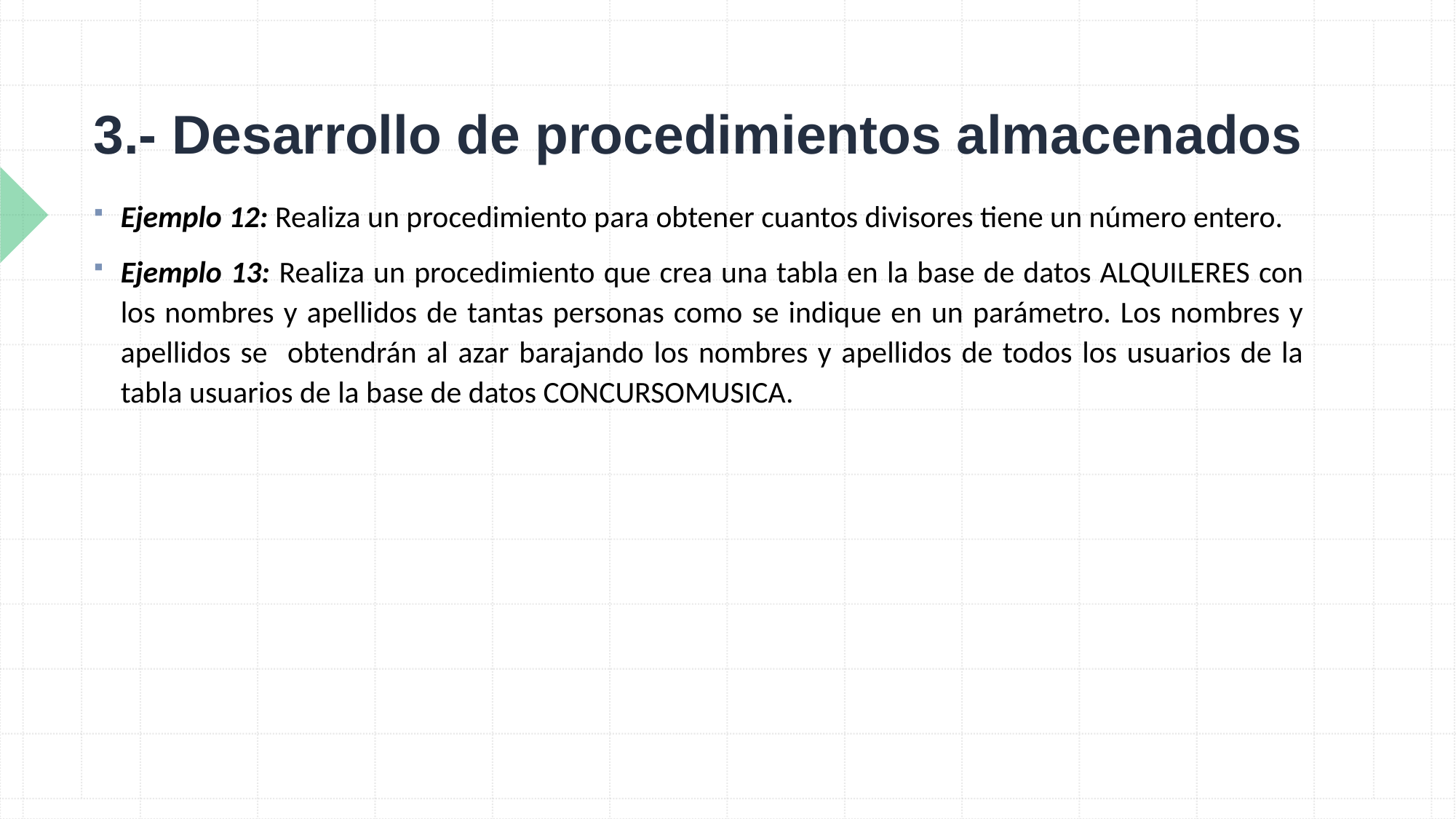

# 3.- Desarrollo de procedimientos almacenados
Ejemplo 12: Realiza un procedimiento para obtener cuantos divisores tiene un número entero.
Ejemplo 13: Realiza un procedimiento que crea una tabla en la base de datos ALQUILERES con los nombres y apellidos de tantas personas como se indique en un parámetro. Los nombres y apellidos se  obtendrán al azar barajando los nombres y apellidos de todos los usuarios de la tabla usuarios de la base de datos CONCURSOMUSICA.